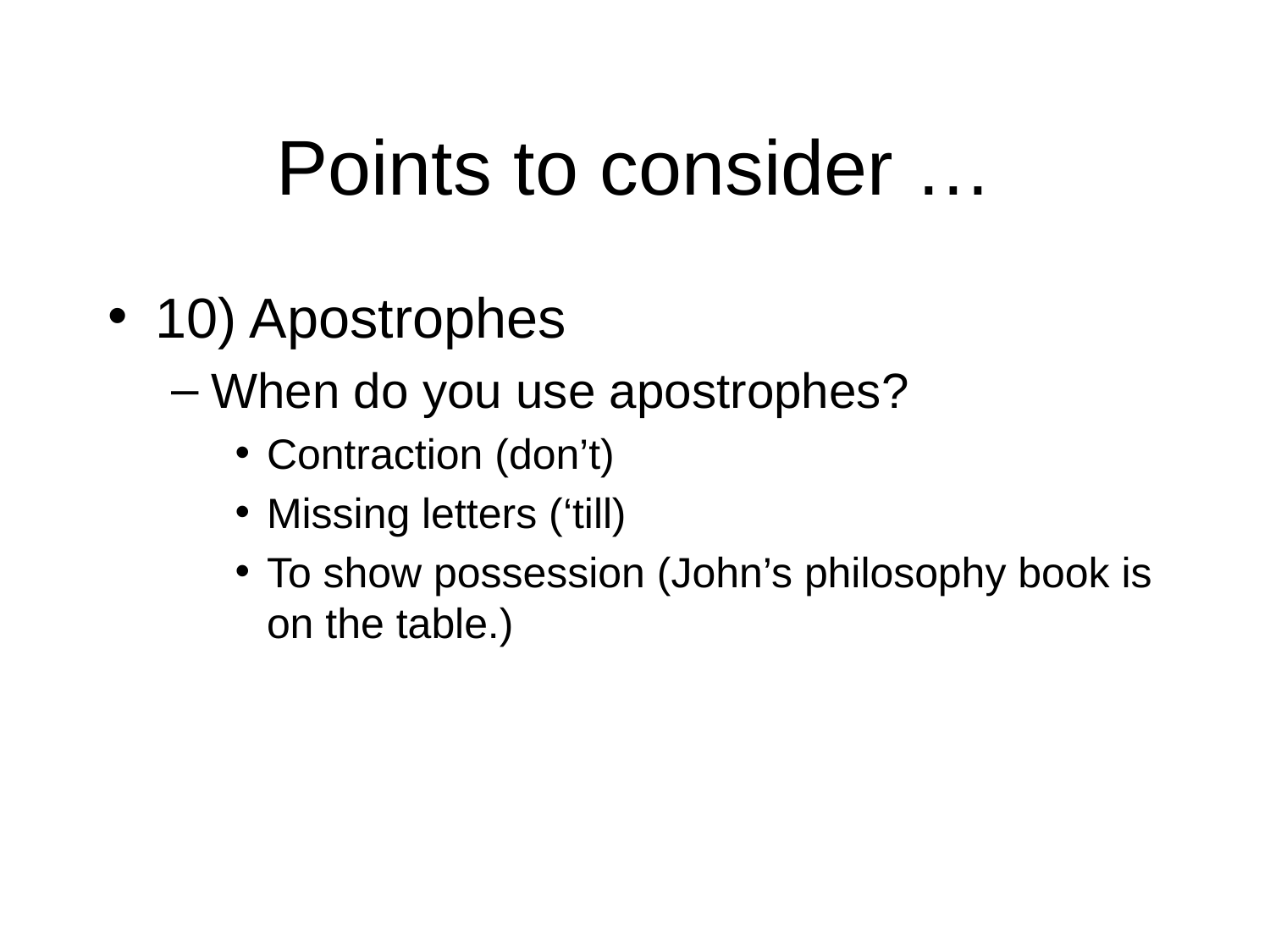

# Points to consider …
10) Apostrophes
When do you use apostrophes?
Contraction (don’t)
Missing letters (‘till)
To show possession (John’s philosophy book is on the table.)